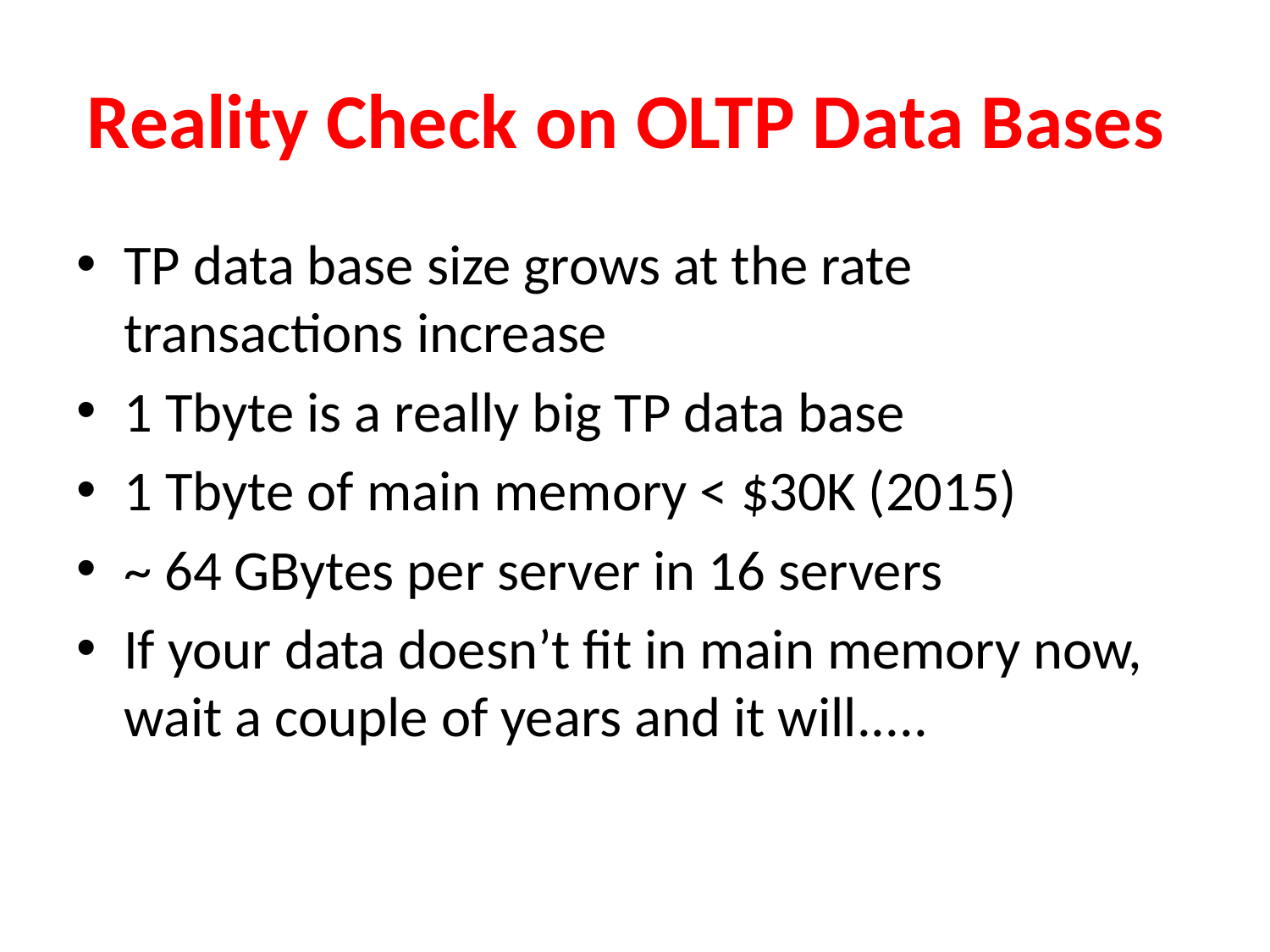

# Reality Check on OLTP Data Bases
TP data base size grows at the rate transactions increase
1 Tbyte is a really big TP data base
1 Tbyte of main memory < $30K (2015)
~ 64 GBytes per server in 16 servers
If your data doesn’t fit in main memory now, wait a couple of years and it will.....